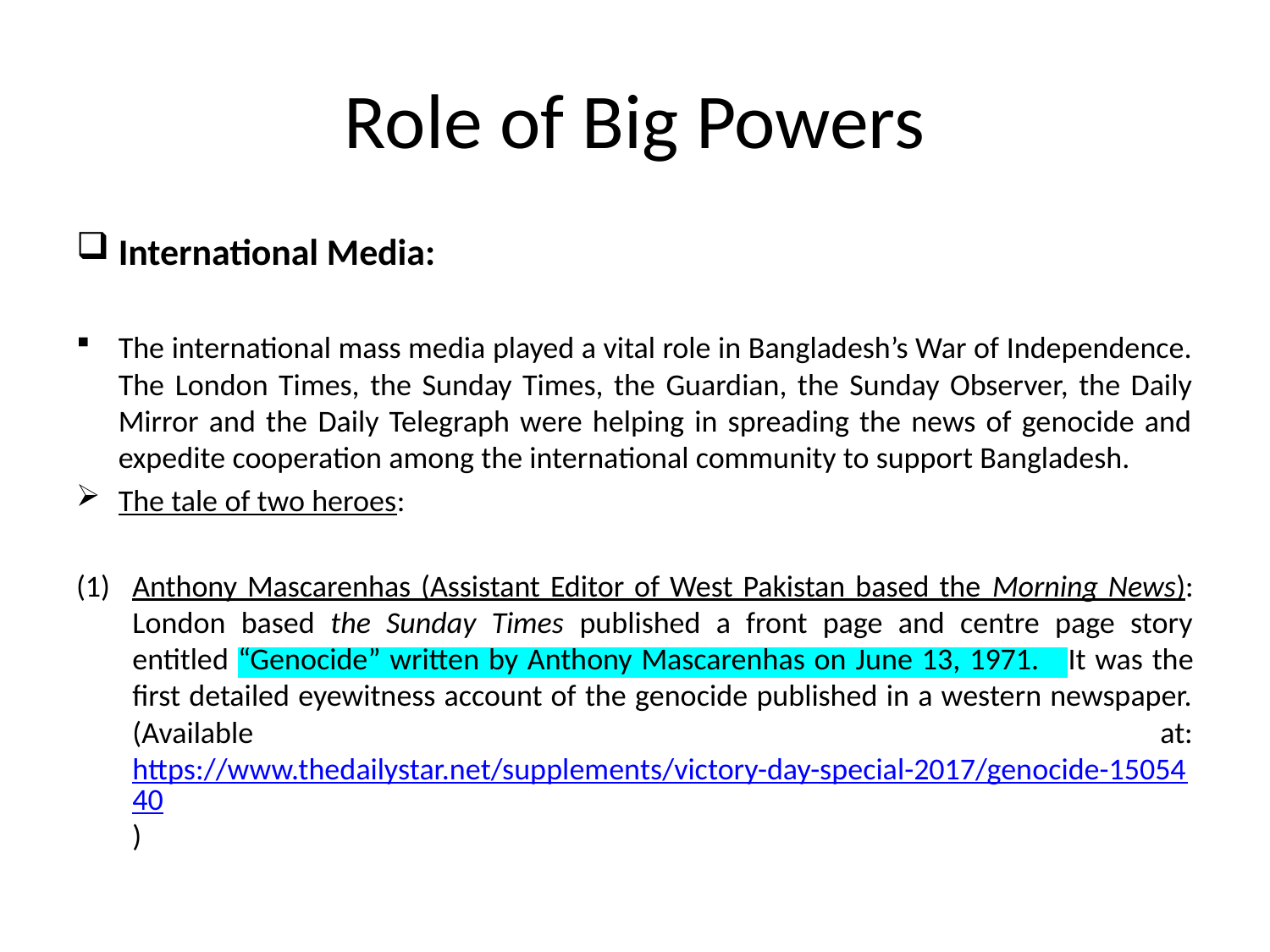

# Role of Big Powers
International Media:

The international mass media played a vital role in Bangladesh’s War of Independence. The London Times, the Sunday Times, the Guardian, the Sunday Observer, the Daily Mirror and the Daily Telegraph were helping in spreading the news of genocide and expedite cooperation among the international community to support Bangladesh.
The tale of two heroes:

Anthony Mascarenhas (Assistant Editor of West Pakistan based the Morning News): London based the Sunday Times published a front page and centre page story entitled “Genocide” written by Anthony Mascarenhas on June 13, 1971.   It was the first detailed eyewitness account of the genocide published in a western newspaper. (Available at: https://www.thedailystar.net/supplements/victory-day-special-2017/genocide-1505440)